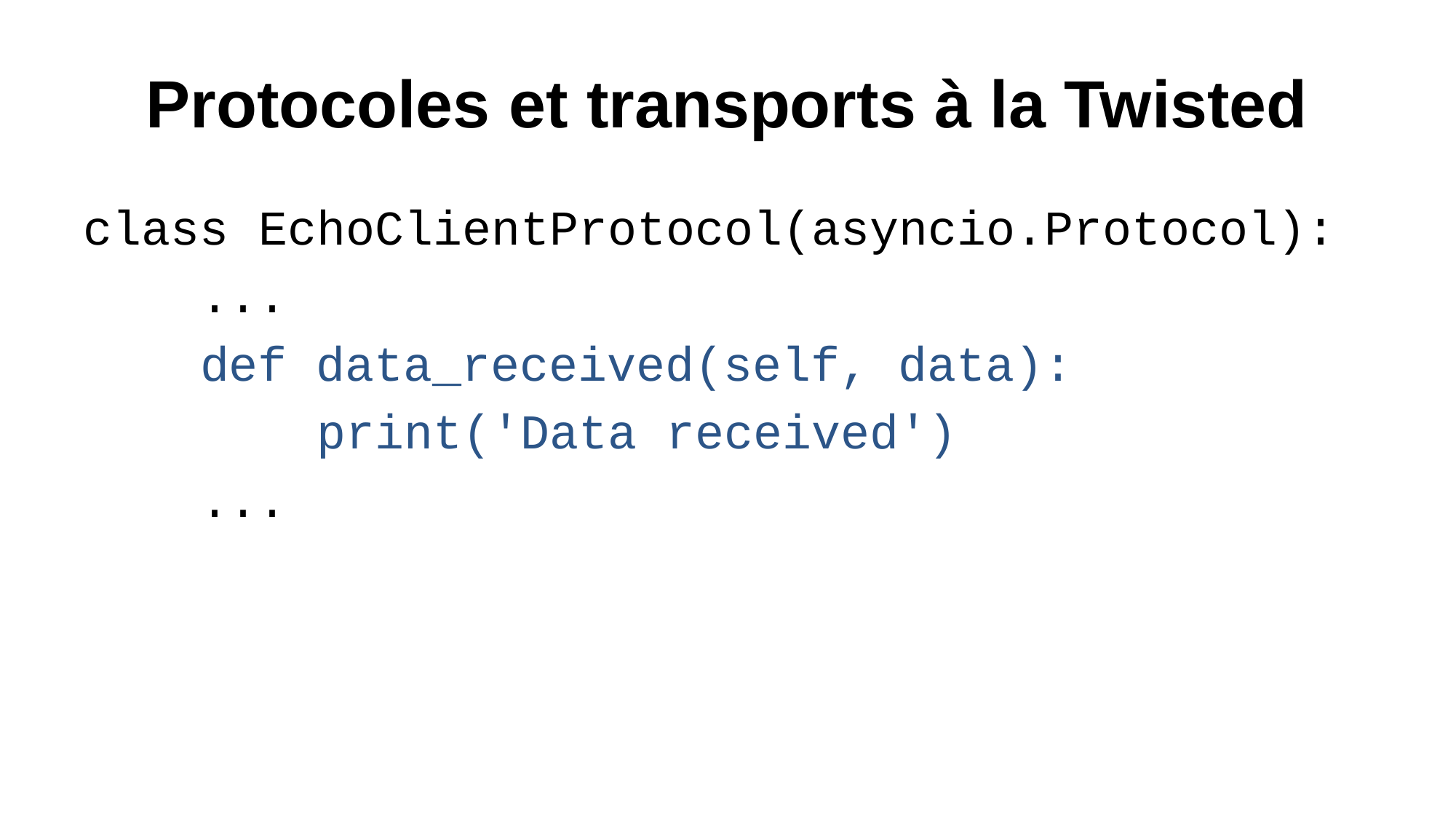

# Protocoles et transports à la Twisted
class EchoClientProtocol(asyncio.Protocol):
    ...
    def data_received(self, data):
        print('Data received')
    ...